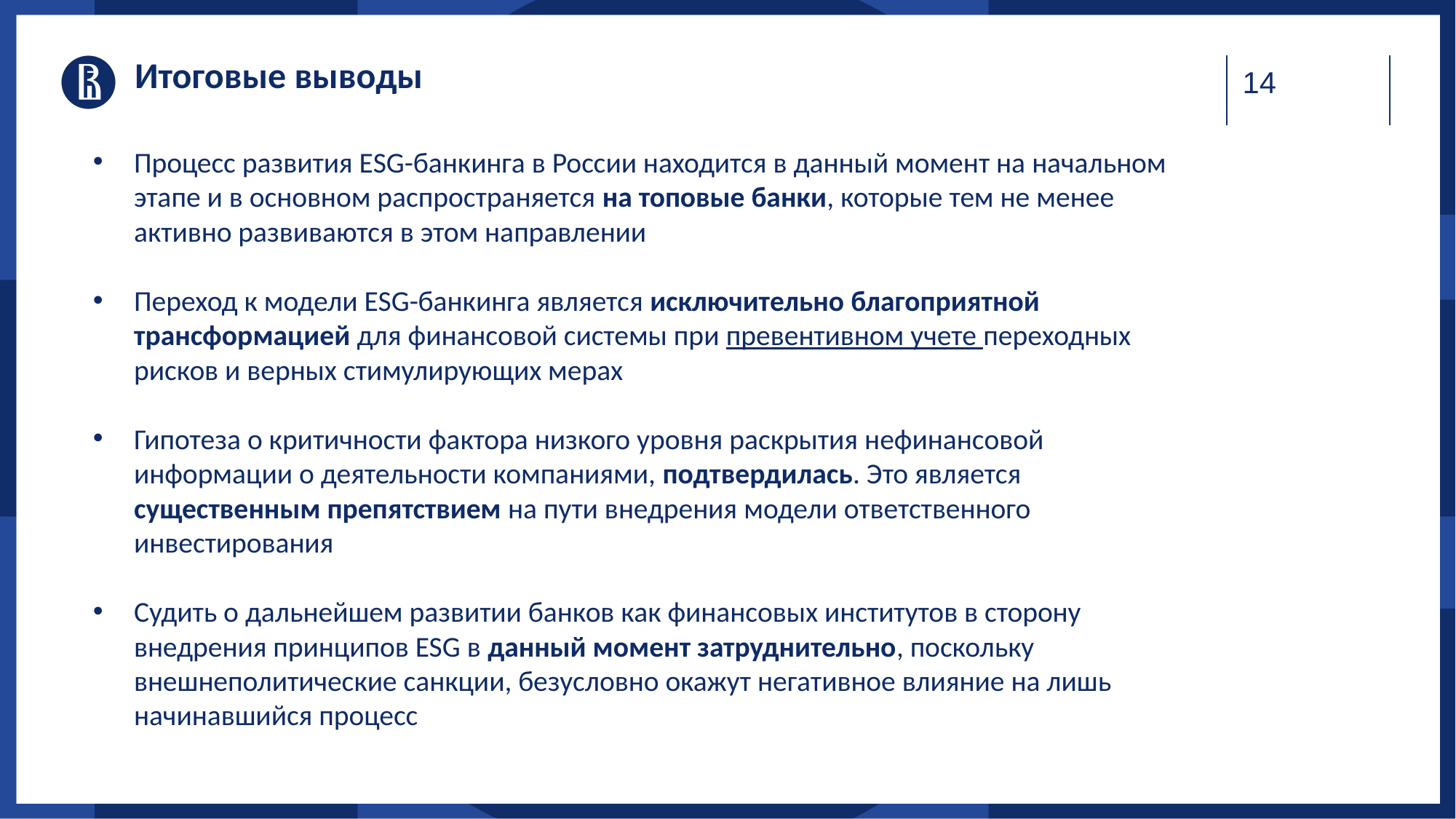

Заголовок слайда Calibri 24
# Итоговые выводы
Процесс развития ESG-банкинга в России находится в данный момент на начальном этапе и в основном распространяется на топовые банки, которые тем не менее активно развиваются в этом направлении

Переход к модели ESG-банкинга является исключительно благоприятной трансформацией для финансовой системы при превентивном учете переходных рисков и верных стимулирующих мерах

Гипотеза о критичности фактора низкого уровня раскрытия нефинансовой информации о деятельности компаниями, подтвердилась. Это является существенным препятствием на пути внедрения модели ответственного инвестирования

Судить о дальнейшем развитии банков как финансовых институтов в сторону внедрения принципов ESG в данный момент затруднительно, поскольку внешнеполитические санкции, безусловно окажут негативное влияние на лишь начинавшийся процесс
Заголовки в тексте Calibri 19
Текст Calibri Light 17
Важная мысль Calibri Light 17